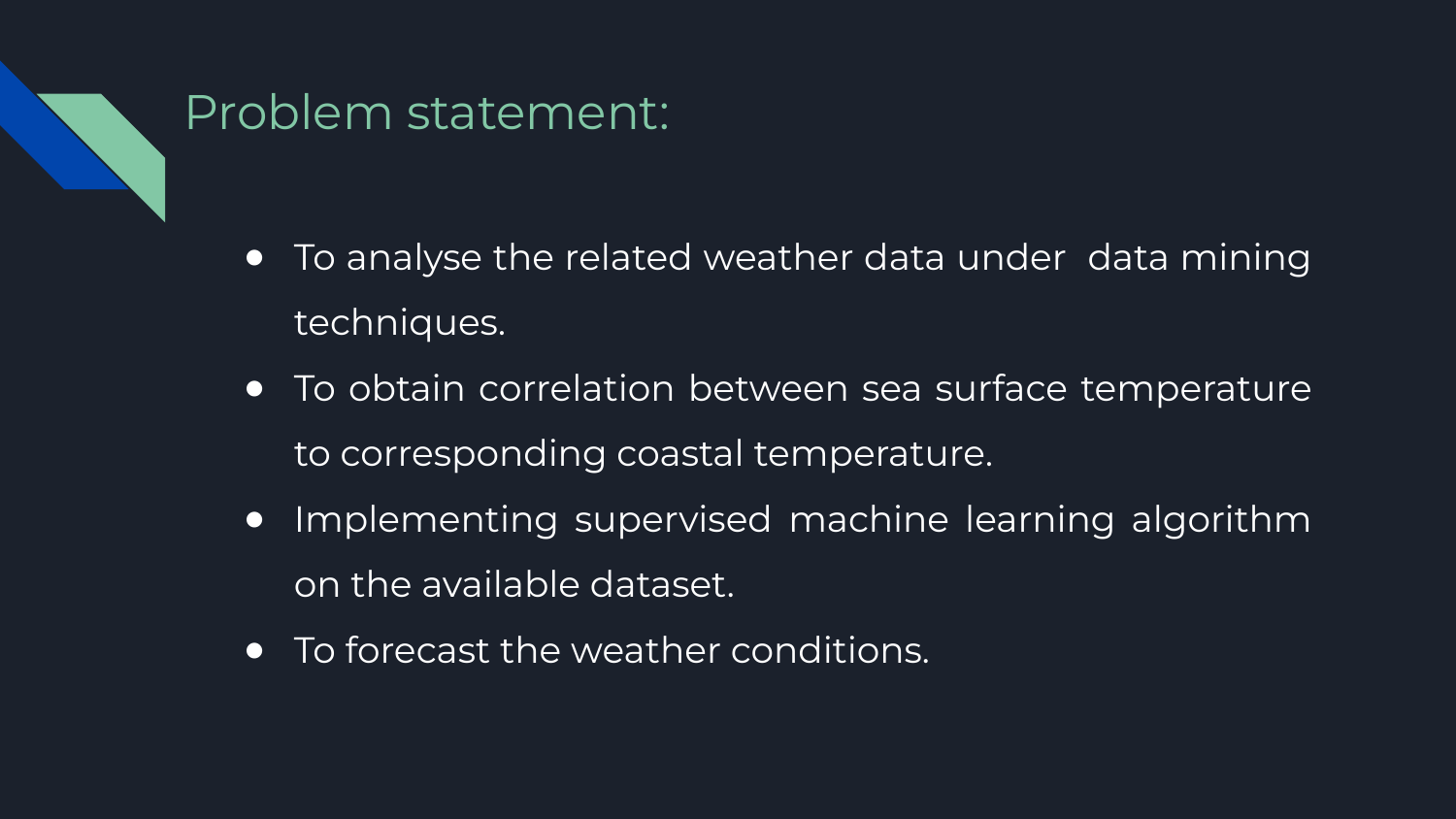

# Problem statement:
To analyse the related weather data under  data mining techniques.
To obtain correlation between sea surface temperature to corresponding coastal temperature.
Implementing supervised machine learning algorithm on the available dataset.
To forecast the weather conditions.